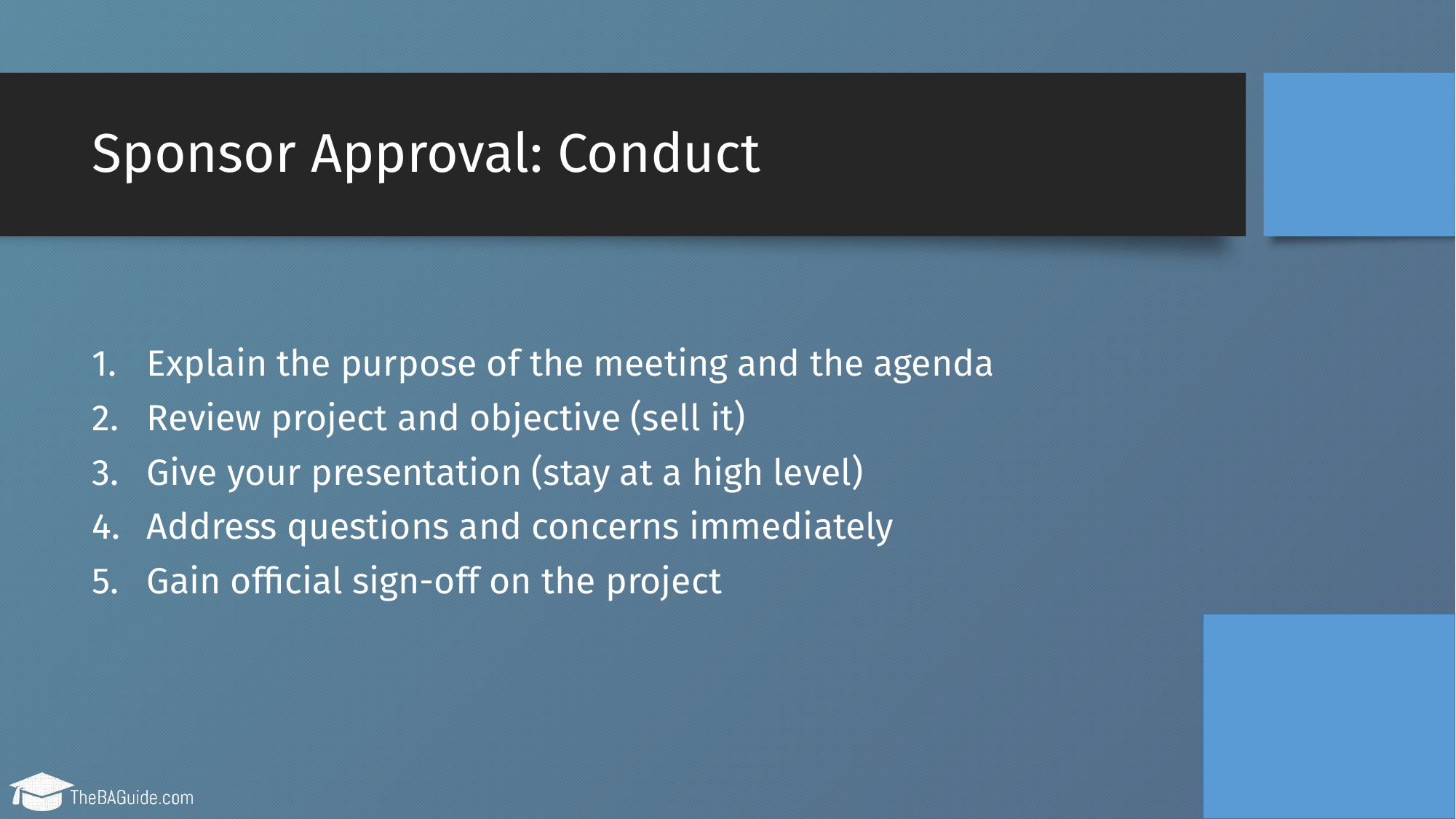

# Sponsor Approval: Conduct

Explain the purpose of the meeting and the agenda
Review project and objective (sell it)
Give your presentation (stay at a high level)
Address questions and concerns immediately
Gain official sign-off on the project